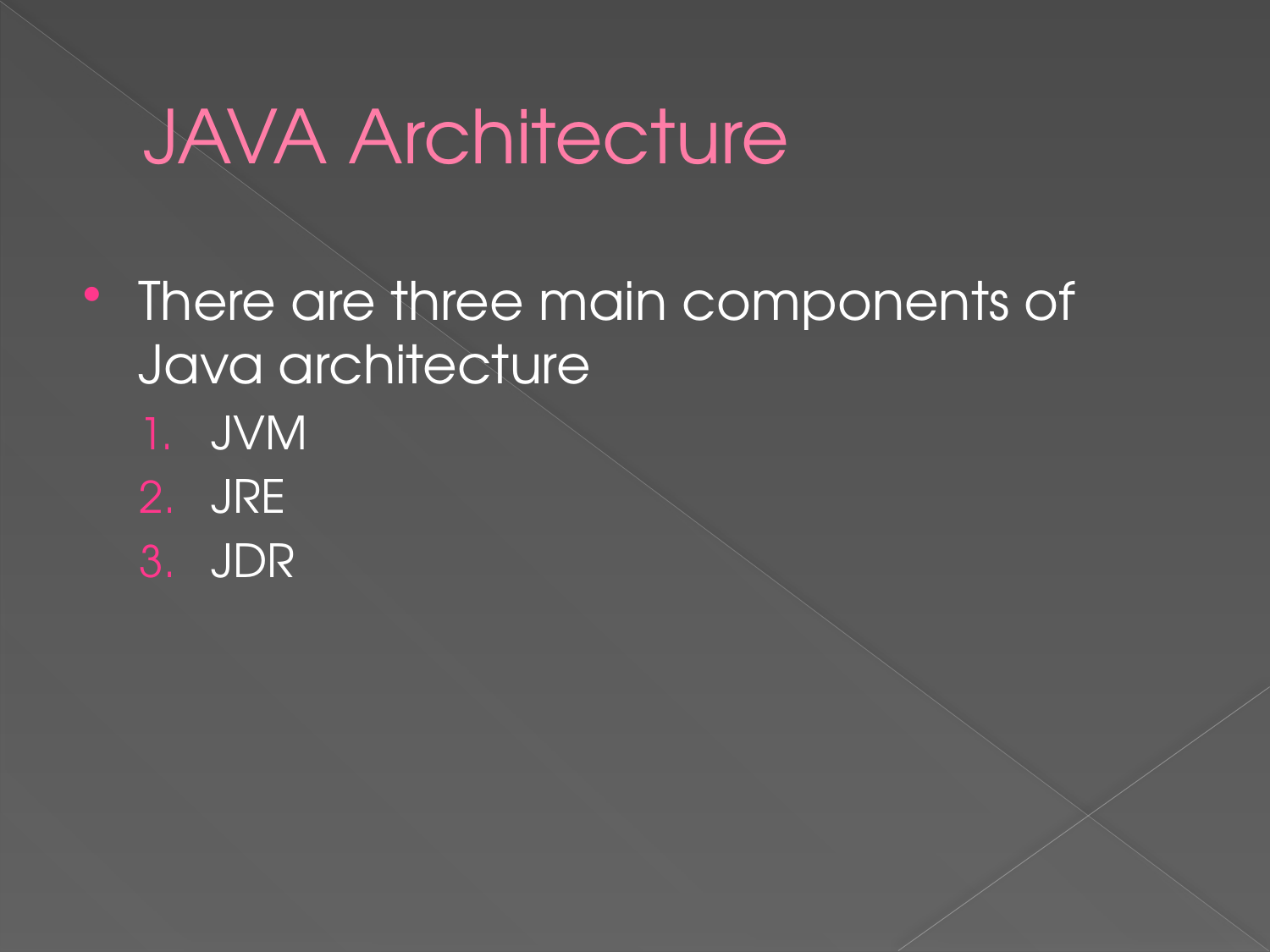

# JAVA Architecture
There are three main components of Java architecture
JVM
JRE
JDR